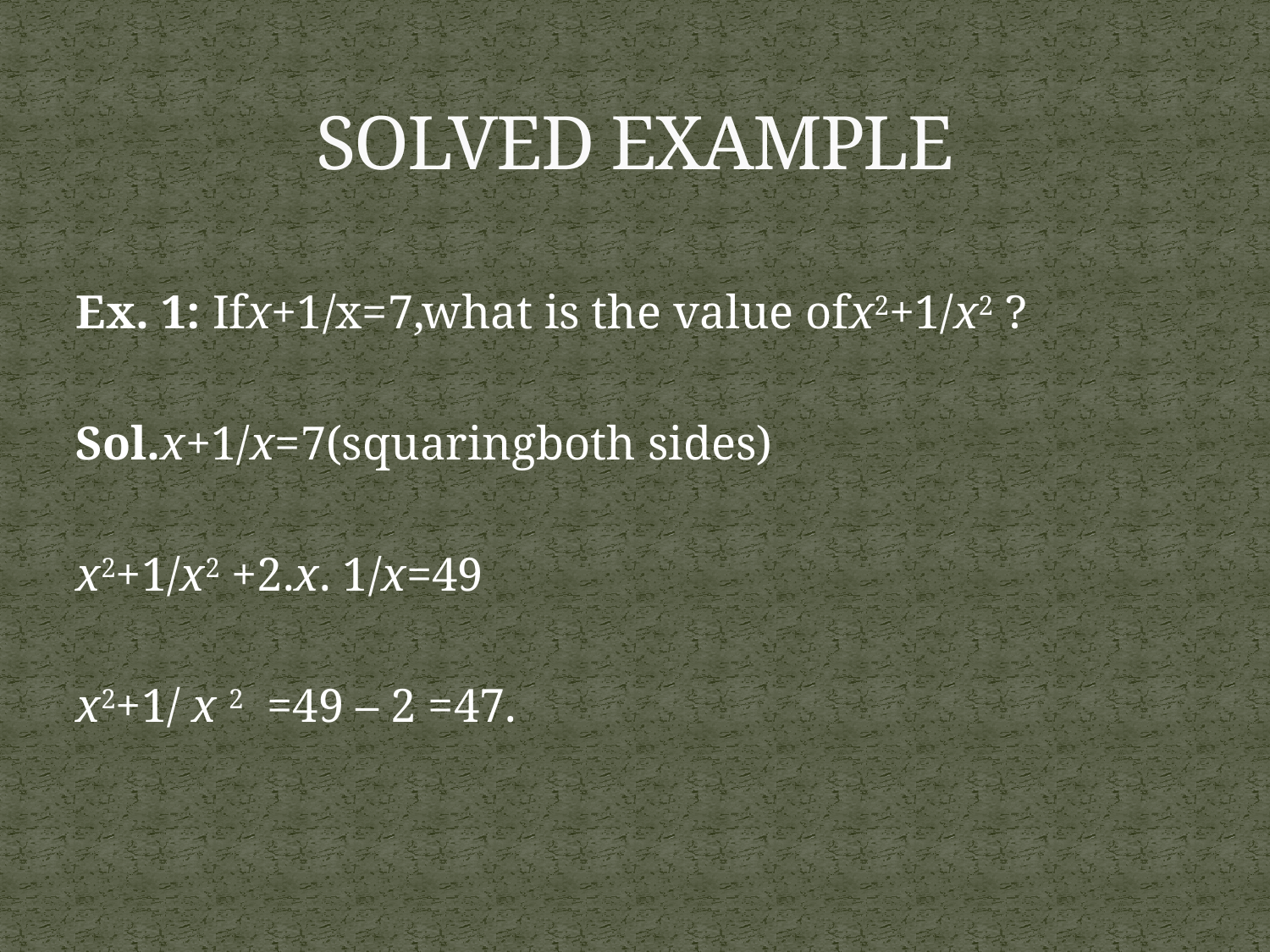

# SOLVED EXAMPLE

Ex. 1: Ifx+1/x=7,what is the value ofx2+1/x2 ?

Sol.x+1/x=7(squaringboth sides)

x2+1/x2 +2.x. 1/x=49

x2+1/ x 2  =49 – 2 =47.